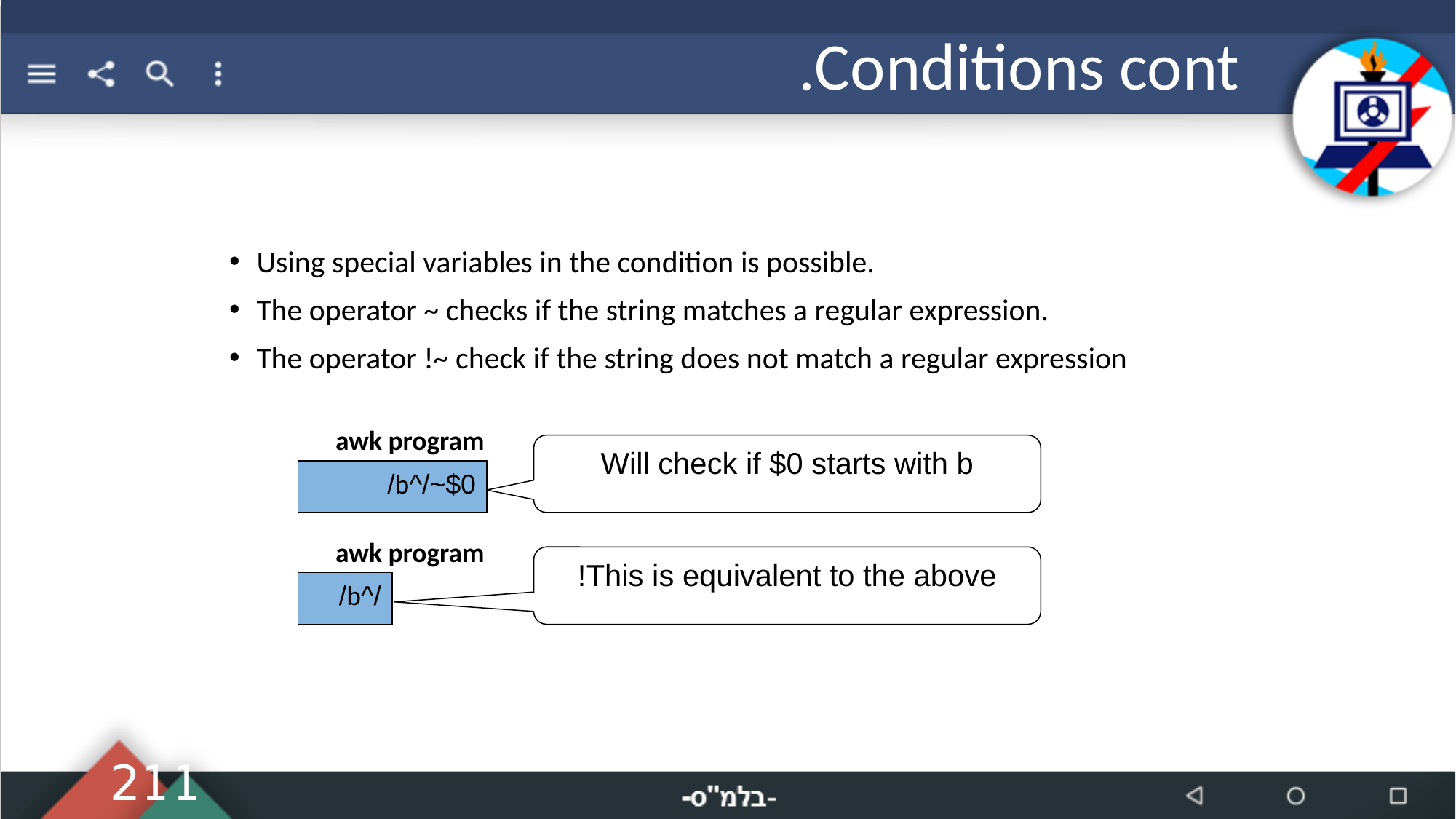

# Conditions cont.
Using special variables in the condition is possible.
The operator ~ checks if the string matches a regular expression.
The operator !~ check if the string does not match a regular expression
awk program
Will check if $0 starts with b
$0~/^b/

awk program
This is equivalent to the above!
/^b/

211